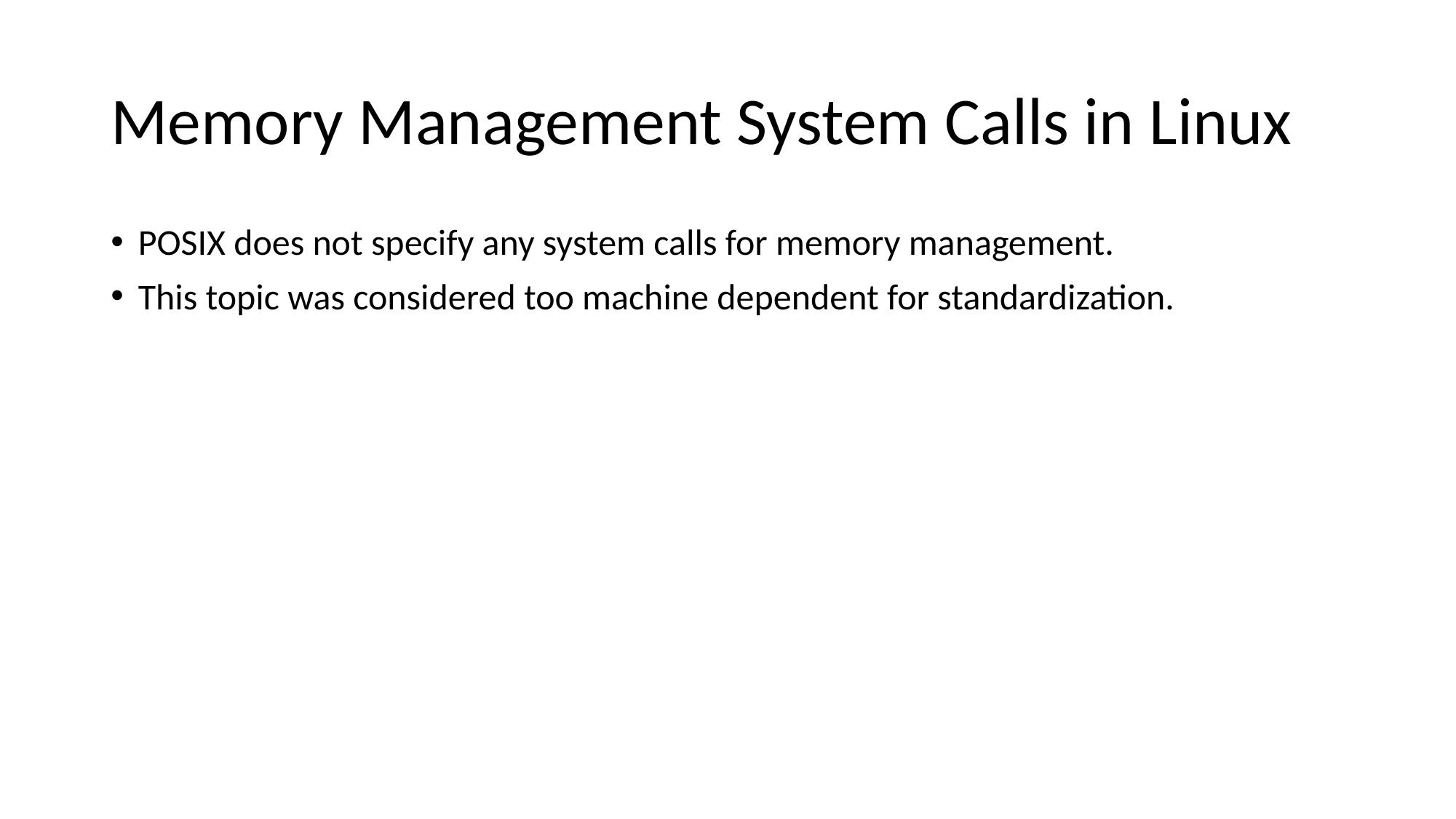

# Memory Management System Calls in Linux
POSIX does not specify any system calls for memory management.
This topic was considered too machine dependent for standardization.